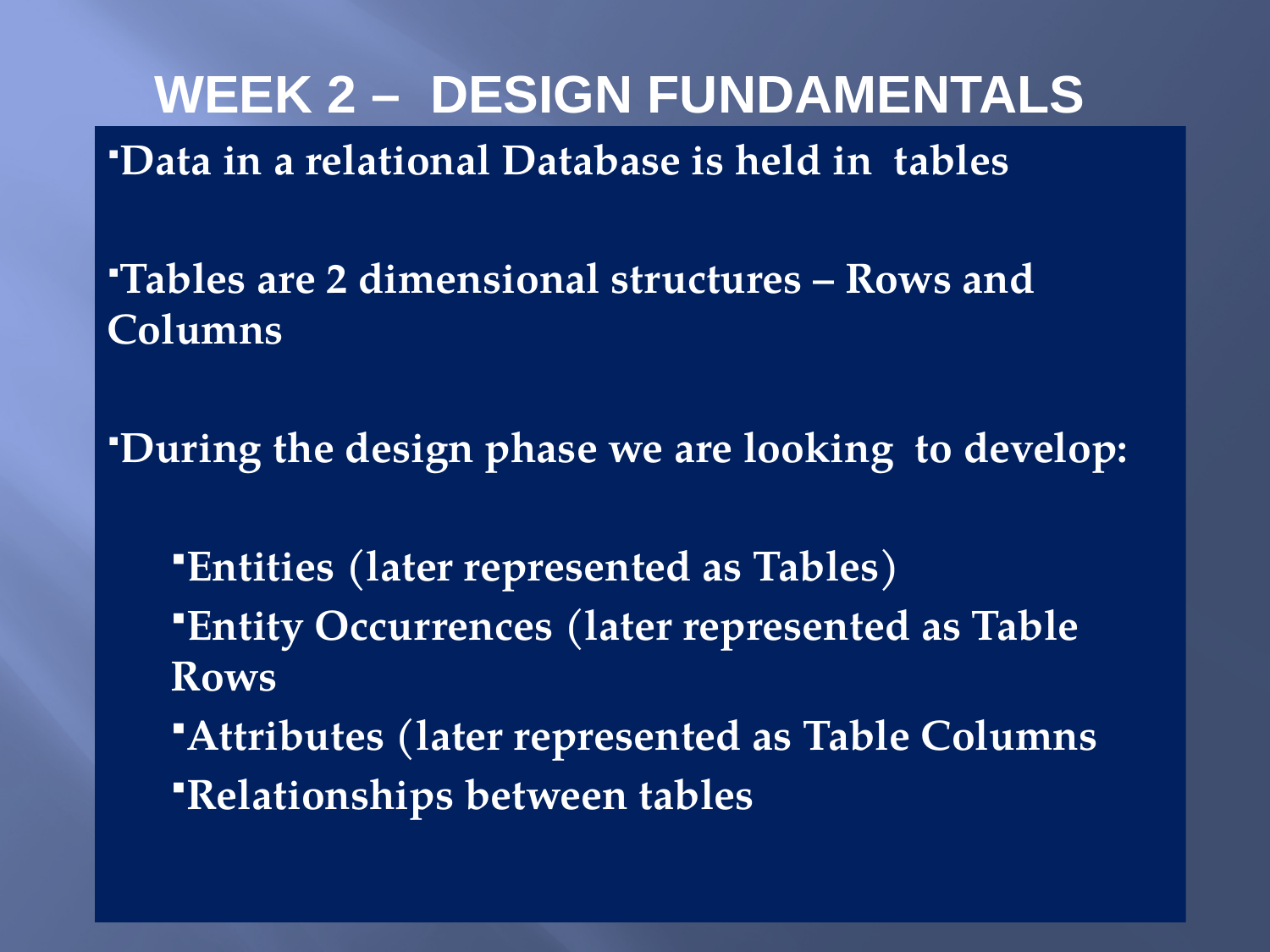

# Week 2 –  Design Fundamentals
Data in a relational Database is held in  tables

Tables are 2 dimensional structures – Rows and Columns

During the design phase we are looking  to develop:

Entities (later represented as Tables)
Entity Occurrences (later represented as Table Rows
Attributes (later represented as Table Columns
Relationships between tables